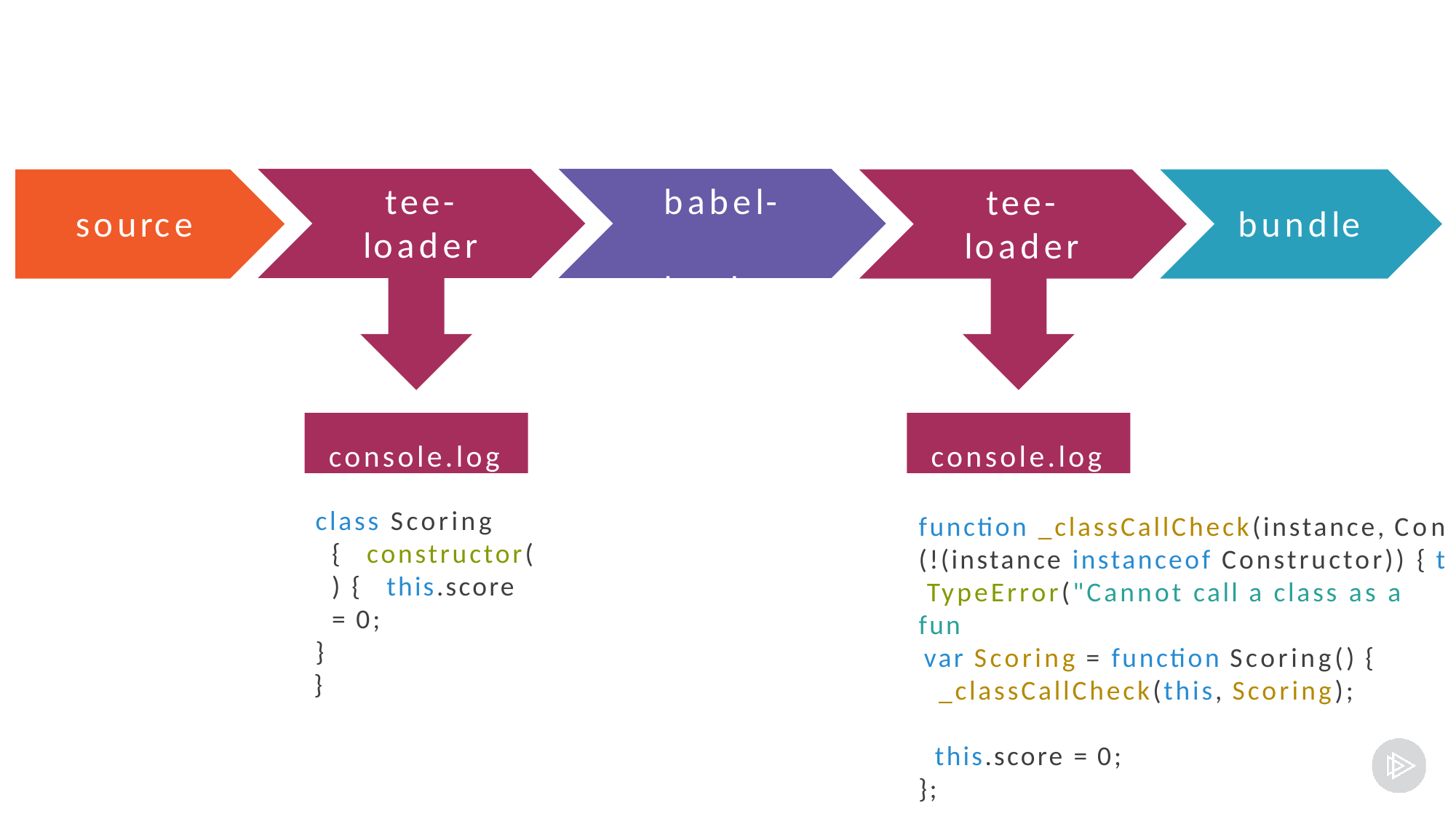

# tee-  loader
babel-  loader
tee-  loader
source
bundle

console.log
console.log
class Scoring {  constructor() {  this.score = 0;
}
}
function _classCallCheck(instance, Con
(!(instance instanceof Constructor)) { t  TypeError("Cannot call a class as a fun
var Scoring = function Scoring() {
_classCallCheck(this, Scoring);
this.score = 0;
};